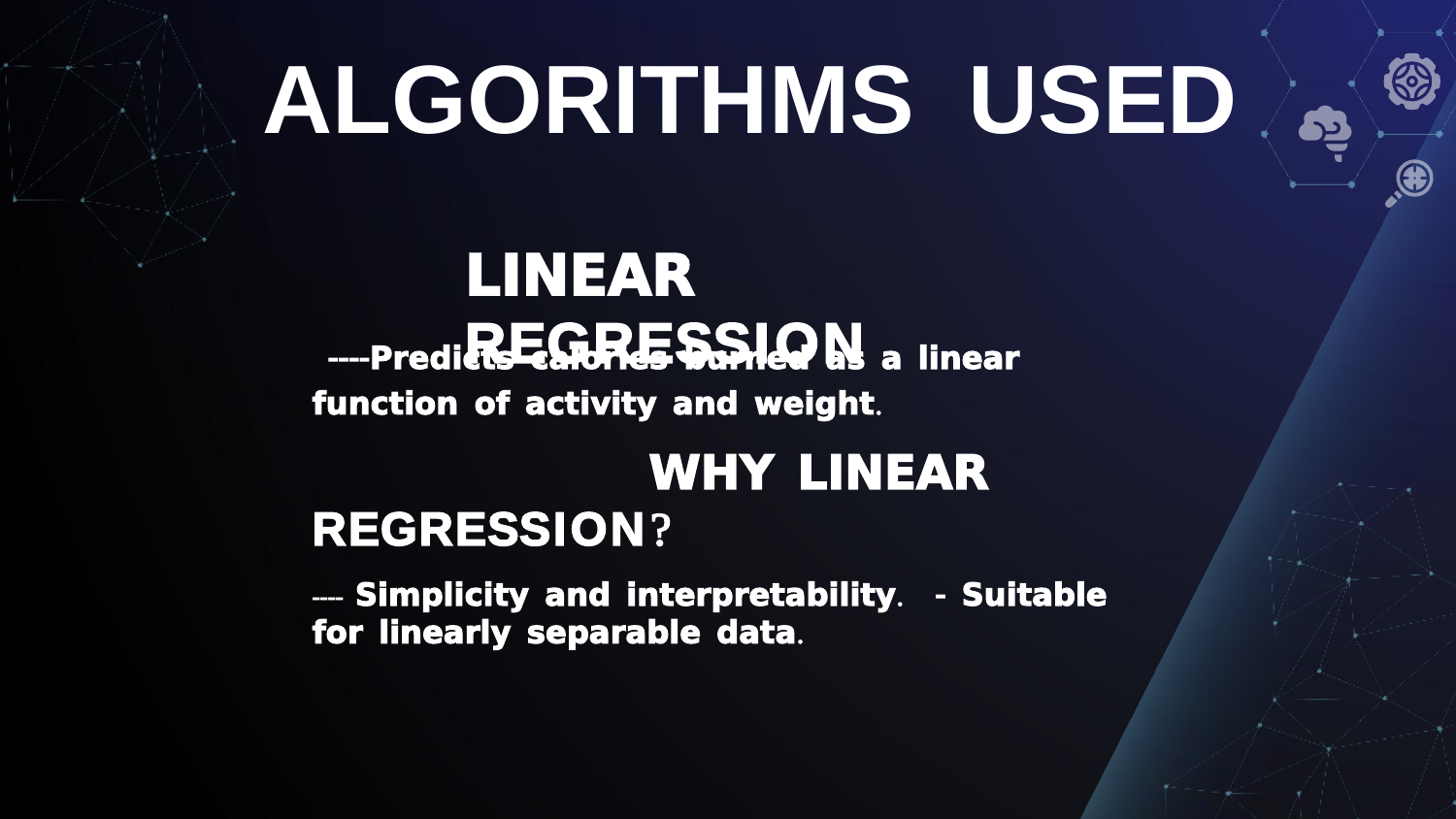

ALGORITHMS  USED
#
LINEAR REGRESSION
 ----Predicts calories burned as a linear function of activity and weight.
                   WHY LINEAR REGRESSION?
---- Simplicity and interpretability.  - Suitable for linearly separable data.